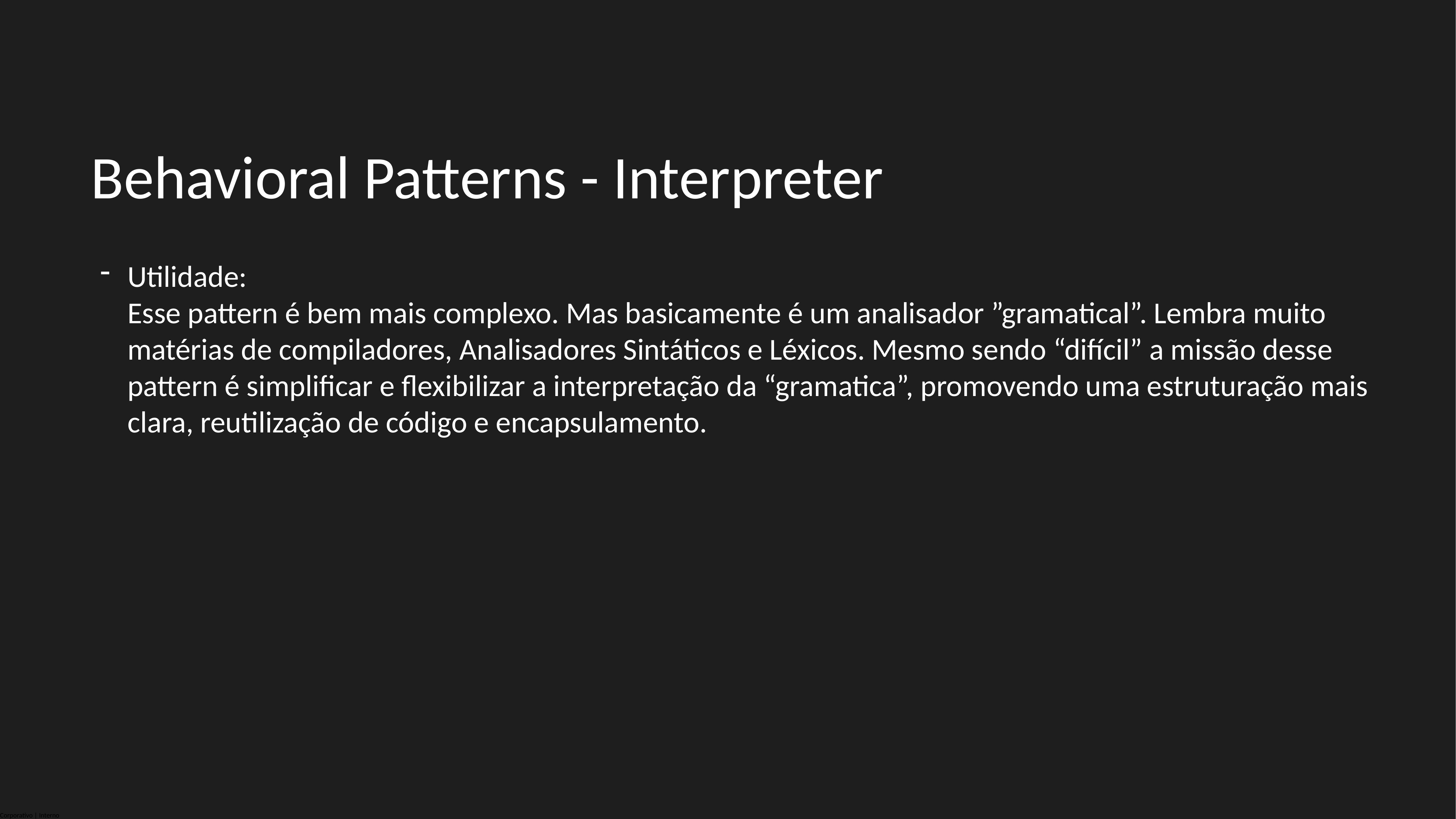

Behavioral Patterns - Interpreter

Utilidade:
Esse pattern é bem mais complexo. Mas basicamente é um analisador ”gramatical”. Lembra muito matérias de compiladores, Analisadores Sintáticos e Léxicos. Mesmo sendo “difícil” a missão desse pattern é simplificar e flexibilizar a interpretação da “gramatica”, promovendo uma estruturação mais clara, reutilização de código e encapsulamento.